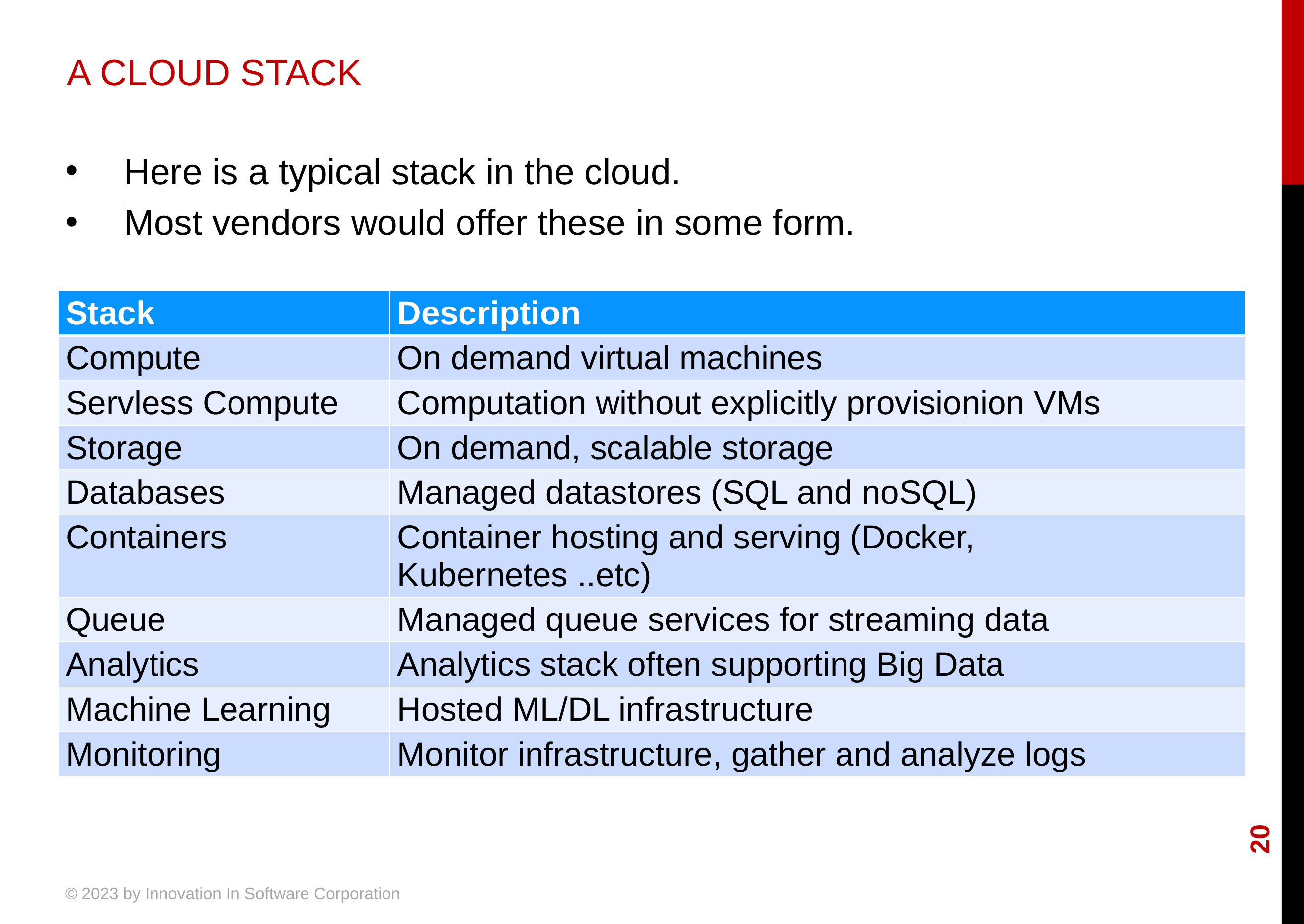

# A CLOUD STACK
 Here is a typical stack in the cloud.
 Most vendors would offer these in some form.

| Stack | Description |
| --- | --- |
| Compute | On demand virtual machines |
| Servless Compute | Computation without explicitly provisionion VMs |
| Storage | On demand, scalable storage |
| Databases | Managed datastores (SQL and noSQL) |
| Containers | Container hosting and serving (Docker, Kubernetes ..etc) |
| Queue | Managed queue services for streaming data |
| Analytics | Analytics stack often supporting Big Data |
| Machine Learning | Hosted ML/DL infrastructure |
| Monitoring | Monitor infrastructure, gather and analyze logs |
20
© 2023 by Innovation In Software Corporation